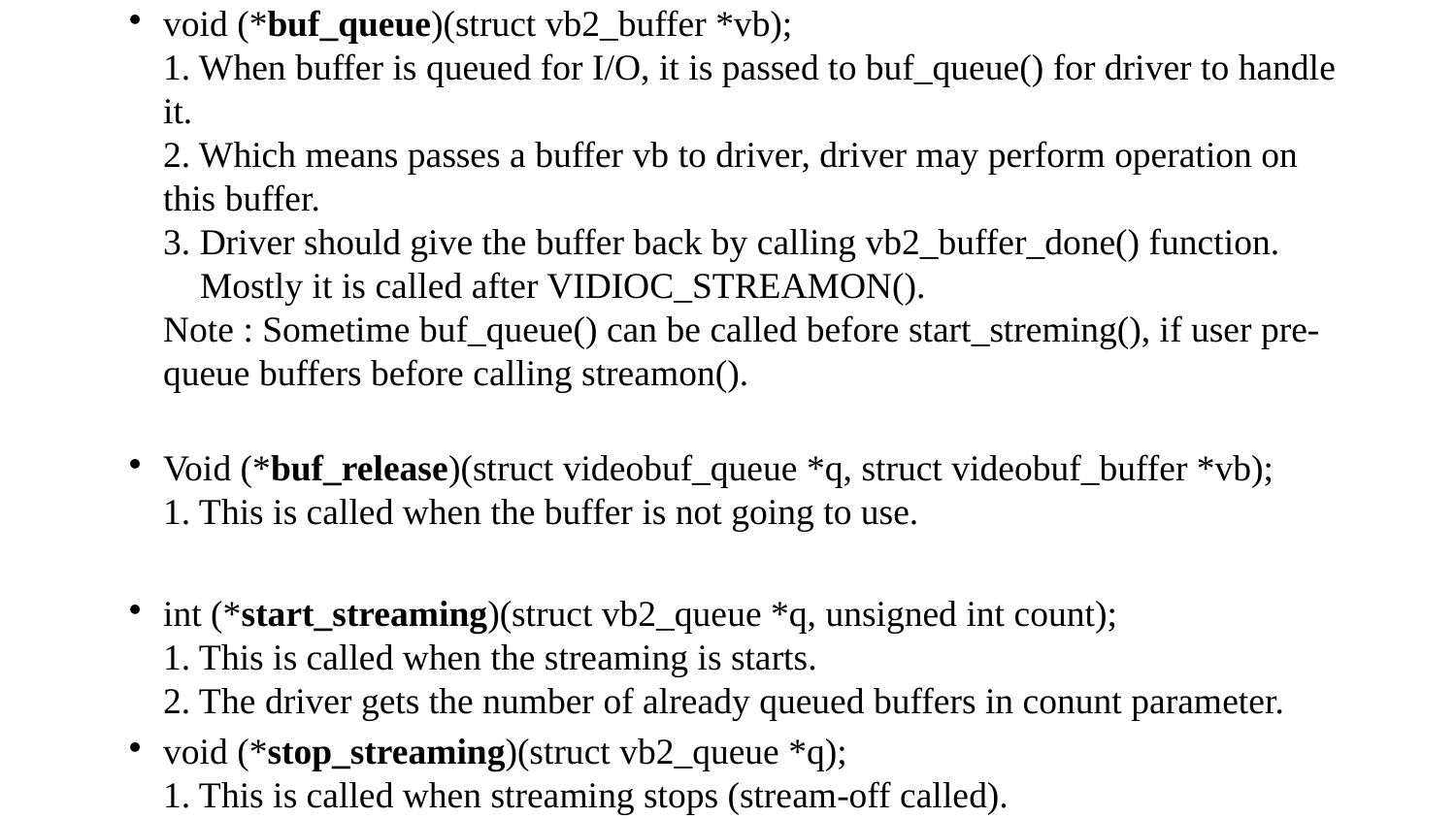

void (*buf_queue)(struct vb2_buffer *vb);
1. When buffer is queued for I/O, it is passed to buf_queue() for driver to handle it.
2. Which means passes a buffer vb to driver, driver may perform operation on this buffer.
3. Driver should give the buffer back by calling vb2_buffer_done() function.
    Mostly it is called after VIDIOC_STREAMON().
Note : Sometime buf_queue() can be called before start_streming(), if user pre-queue buffers before calling streamon().
Void (*buf_release)(struct videobuf_queue *q, struct videobuf_buffer *vb);
1. This is called when the buffer is not going to use.

int (*start_streaming)(struct vb2_queue *q, unsigned int count);
1. This is called when the streaming is starts.
2. The driver gets the number of already queued buffers in conunt parameter.
void (*stop_streaming)(struct vb2_queue *q);
1. This is called when streaming stops (stream-off called).